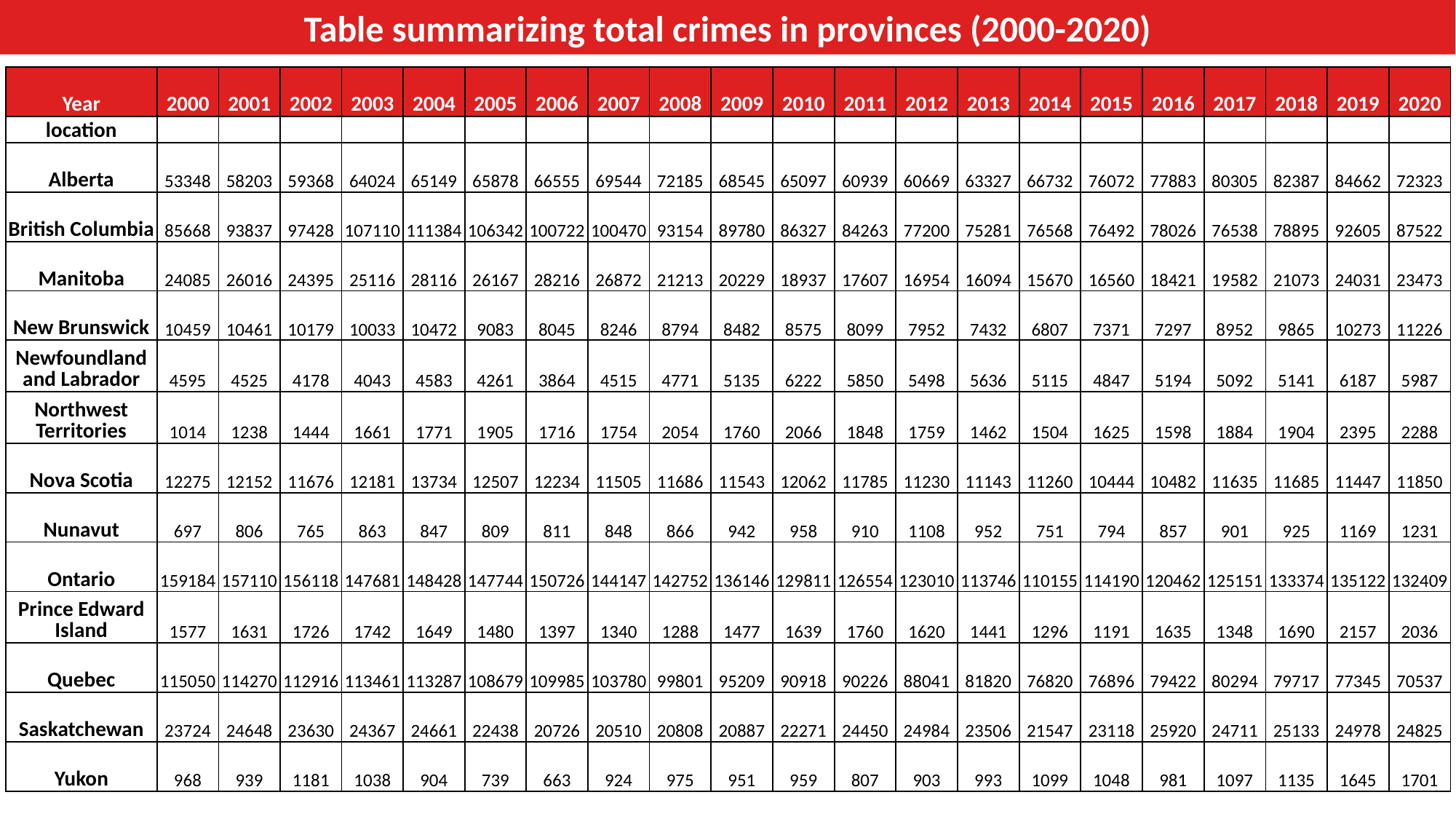

Table summarizing total crimes in provinces (2000-2020)
| Year | 2000 | 2001 | 2002 | 2003 | 2004 | 2005 | 2006 | 2007 | 2008 | 2009 | 2010 | 2011 | 2012 | 2013 | 2014 | 2015 | 2016 | 2017 | 2018 | 2019 | 2020 |
| --- | --- | --- | --- | --- | --- | --- | --- | --- | --- | --- | --- | --- | --- | --- | --- | --- | --- | --- | --- | --- | --- |
| location |  |  |  |  |  |  |  |  |  |  |  |  |  |  |  |  |  |  |  |  |  |
| Alberta | 53348 | 58203 | 59368 | 64024 | 65149 | 65878 | 66555 | 69544 | 72185 | 68545 | 65097 | 60939 | 60669 | 63327 | 66732 | 76072 | 77883 | 80305 | 82387 | 84662 | 72323 |
| British Columbia | 85668 | 93837 | 97428 | 107110 | 111384 | 106342 | 100722 | 100470 | 93154 | 89780 | 86327 | 84263 | 77200 | 75281 | 76568 | 76492 | 78026 | 76538 | 78895 | 92605 | 87522 |
| Manitoba | 24085 | 26016 | 24395 | 25116 | 28116 | 26167 | 28216 | 26872 | 21213 | 20229 | 18937 | 17607 | 16954 | 16094 | 15670 | 16560 | 18421 | 19582 | 21073 | 24031 | 23473 |
| New Brunswick | 10459 | 10461 | 10179 | 10033 | 10472 | 9083 | 8045 | 8246 | 8794 | 8482 | 8575 | 8099 | 7952 | 7432 | 6807 | 7371 | 7297 | 8952 | 9865 | 10273 | 11226 |
| Newfoundland and Labrador | 4595 | 4525 | 4178 | 4043 | 4583 | 4261 | 3864 | 4515 | 4771 | 5135 | 6222 | 5850 | 5498 | 5636 | 5115 | 4847 | 5194 | 5092 | 5141 | 6187 | 5987 |
| Northwest Territories | 1014 | 1238 | 1444 | 1661 | 1771 | 1905 | 1716 | 1754 | 2054 | 1760 | 2066 | 1848 | 1759 | 1462 | 1504 | 1625 | 1598 | 1884 | 1904 | 2395 | 2288 |
| Nova Scotia | 12275 | 12152 | 11676 | 12181 | 13734 | 12507 | 12234 | 11505 | 11686 | 11543 | 12062 | 11785 | 11230 | 11143 | 11260 | 10444 | 10482 | 11635 | 11685 | 11447 | 11850 |
| Nunavut | 697 | 806 | 765 | 863 | 847 | 809 | 811 | 848 | 866 | 942 | 958 | 910 | 1108 | 952 | 751 | 794 | 857 | 901 | 925 | 1169 | 1231 |
| Ontario | 159184 | 157110 | 156118 | 147681 | 148428 | 147744 | 150726 | 144147 | 142752 | 136146 | 129811 | 126554 | 123010 | 113746 | 110155 | 114190 | 120462 | 125151 | 133374 | 135122 | 132409 |
| Prince Edward Island | 1577 | 1631 | 1726 | 1742 | 1649 | 1480 | 1397 | 1340 | 1288 | 1477 | 1639 | 1760 | 1620 | 1441 | 1296 | 1191 | 1635 | 1348 | 1690 | 2157 | 2036 |
| Quebec | 115050 | 114270 | 112916 | 113461 | 113287 | 108679 | 109985 | 103780 | 99801 | 95209 | 90918 | 90226 | 88041 | 81820 | 76820 | 76896 | 79422 | 80294 | 79717 | 77345 | 70537 |
| Saskatchewan | 23724 | 24648 | 23630 | 24367 | 24661 | 22438 | 20726 | 20510 | 20808 | 20887 | 22271 | 24450 | 24984 | 23506 | 21547 | 23118 | 25920 | 24711 | 25133 | 24978 | 24825 |
| Yukon | 968 | 939 | 1181 | 1038 | 904 | 739 | 663 | 924 | 975 | 951 | 959 | 807 | 903 | 993 | 1099 | 1048 | 981 | 1097 | 1135 | 1645 | 1701 |